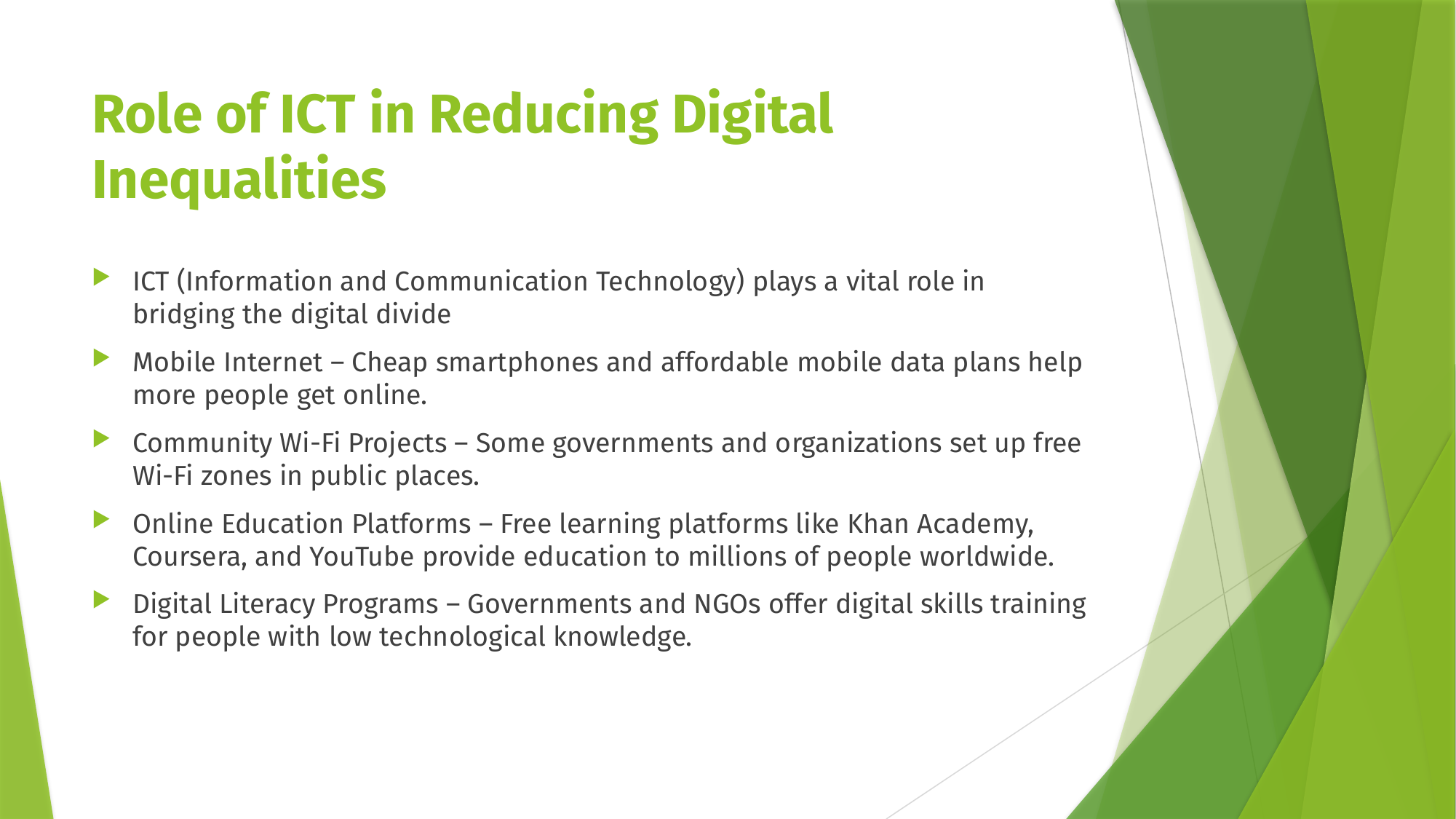

# Role of ICT in Reducing Digital Inequalities
ICT (Information and Communication Technology) plays a vital role in bridging the digital divide
Mobile Internet – Cheap smartphones and affordable mobile data plans help more people get online.
Community Wi-Fi Projects – Some governments and organizations set up free Wi-Fi zones in public places.
Online Education Platforms – Free learning platforms like Khan Academy, Coursera, and YouTube provide education to millions of people worldwide.
Digital Literacy Programs – Governments and NGOs offer digital skills training for people with low technological knowledge.